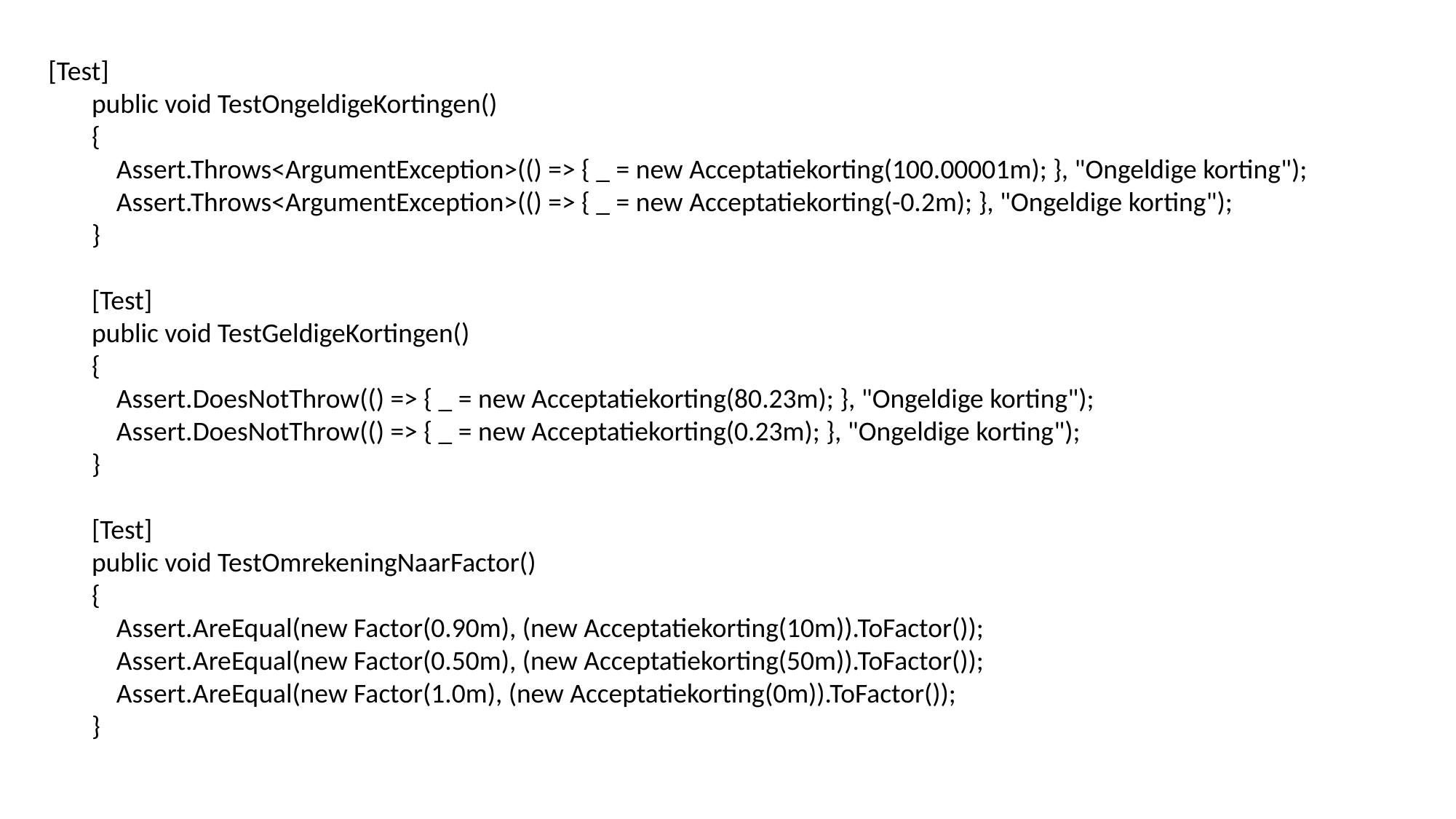

[Test]
        public void TestOngeldigeKortingen()
        {
            Assert.Throws<ArgumentException>(() => { _ = new Acceptatiekorting(100.00001m); }, "Ongeldige korting");
            Assert.Throws<ArgumentException>(() => { _ = new Acceptatiekorting(-0.2m); }, "Ongeldige korting");
        }

        [Test]
        public void TestGeldigeKortingen()
        {
            Assert.DoesNotThrow(() => { _ = new Acceptatiekorting(80.23m); }, "Ongeldige korting");
            Assert.DoesNotThrow(() => { _ = new Acceptatiekorting(0.23m); }, "Ongeldige korting");
        }

        [Test]
        public void TestOmrekeningNaarFactor()
        {
            Assert.AreEqual(new Factor(0.90m), (new Acceptatiekorting(10m)).ToFactor());
            Assert.AreEqual(new Factor(0.50m), (new Acceptatiekorting(50m)).ToFactor());
            Assert.AreEqual(new Factor(1.0m), (new Acceptatiekorting(0m)).ToFactor());
        }